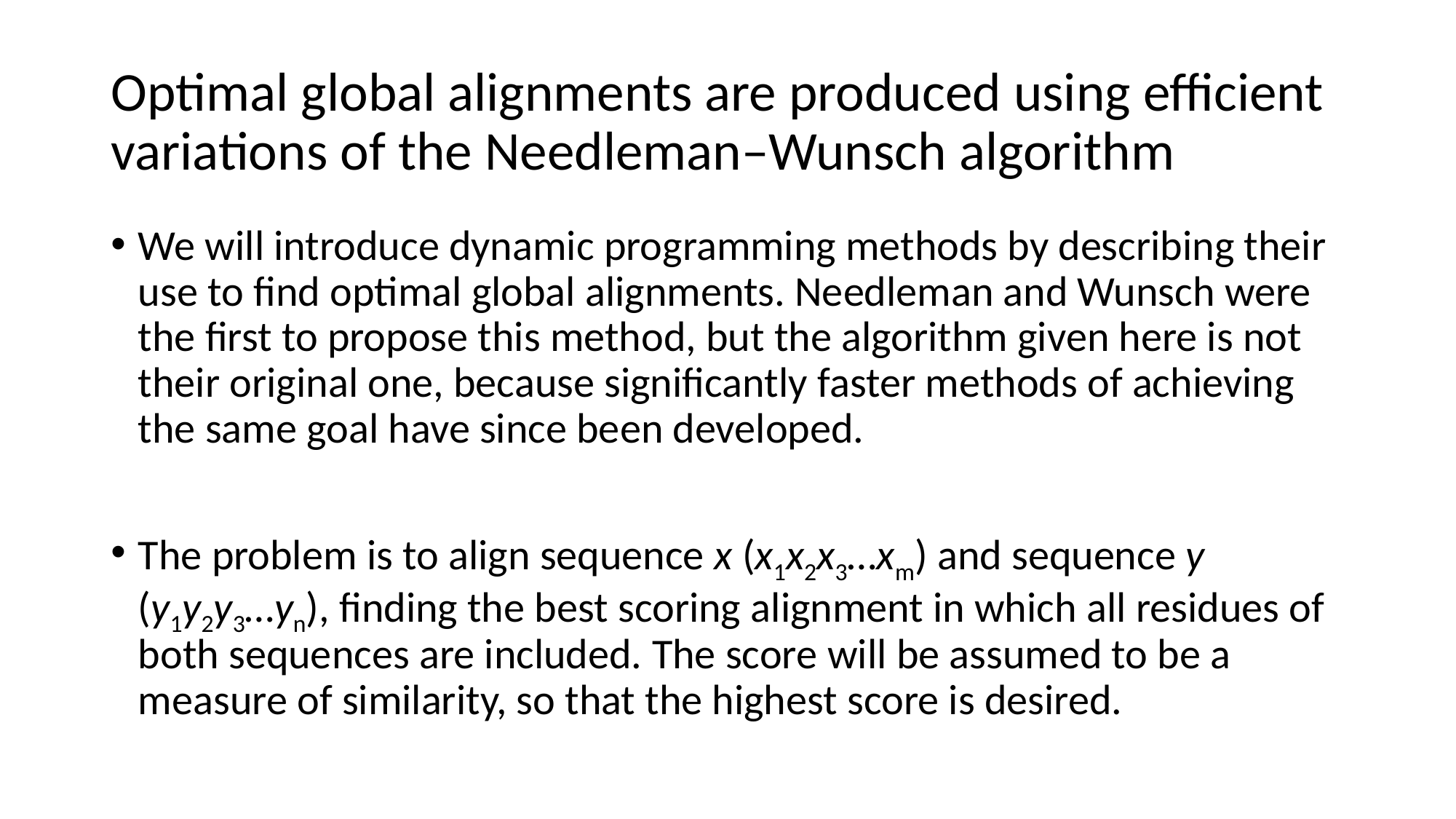

# Optimal global alignments are produced using efficient variations of the Needleman–Wunsch algorithm
We will introduce dynamic programming methods by describing their use to find optimal global alignments. Needleman and Wunsch were the first to propose this method, but the algorithm given here is not their original one, because significantly faster methods of achieving the same goal have since been developed.

The problem is to align sequence x (x1x2x3…xm) and sequence y (y1y2y3…yn), finding the best scoring alignment in which all residues of both sequences are included. The score will be assumed to be a measure of similarity, so that the highest score is desired.